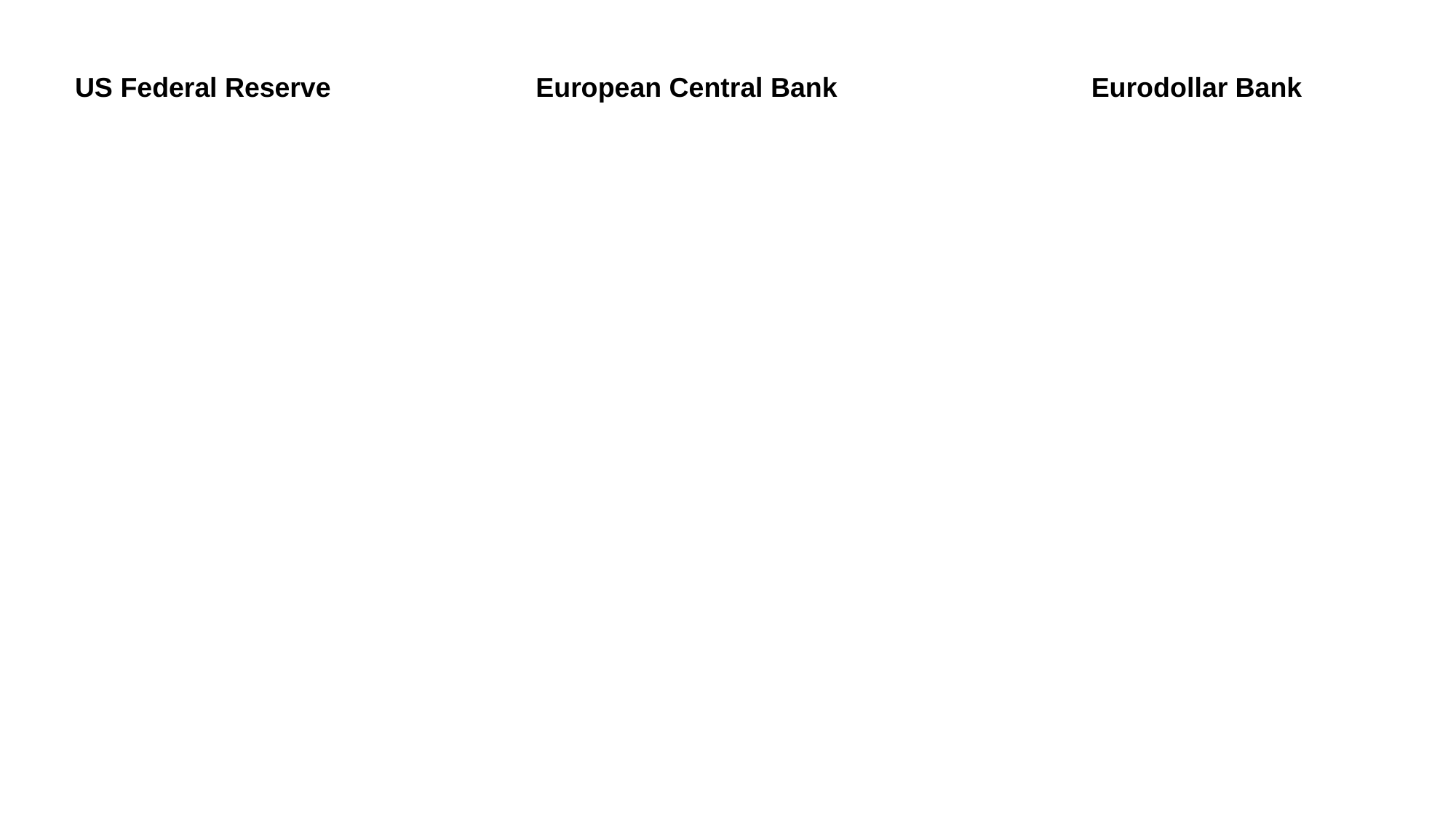

US Federal Reserve
European Central Bank
Eurodollar Bank